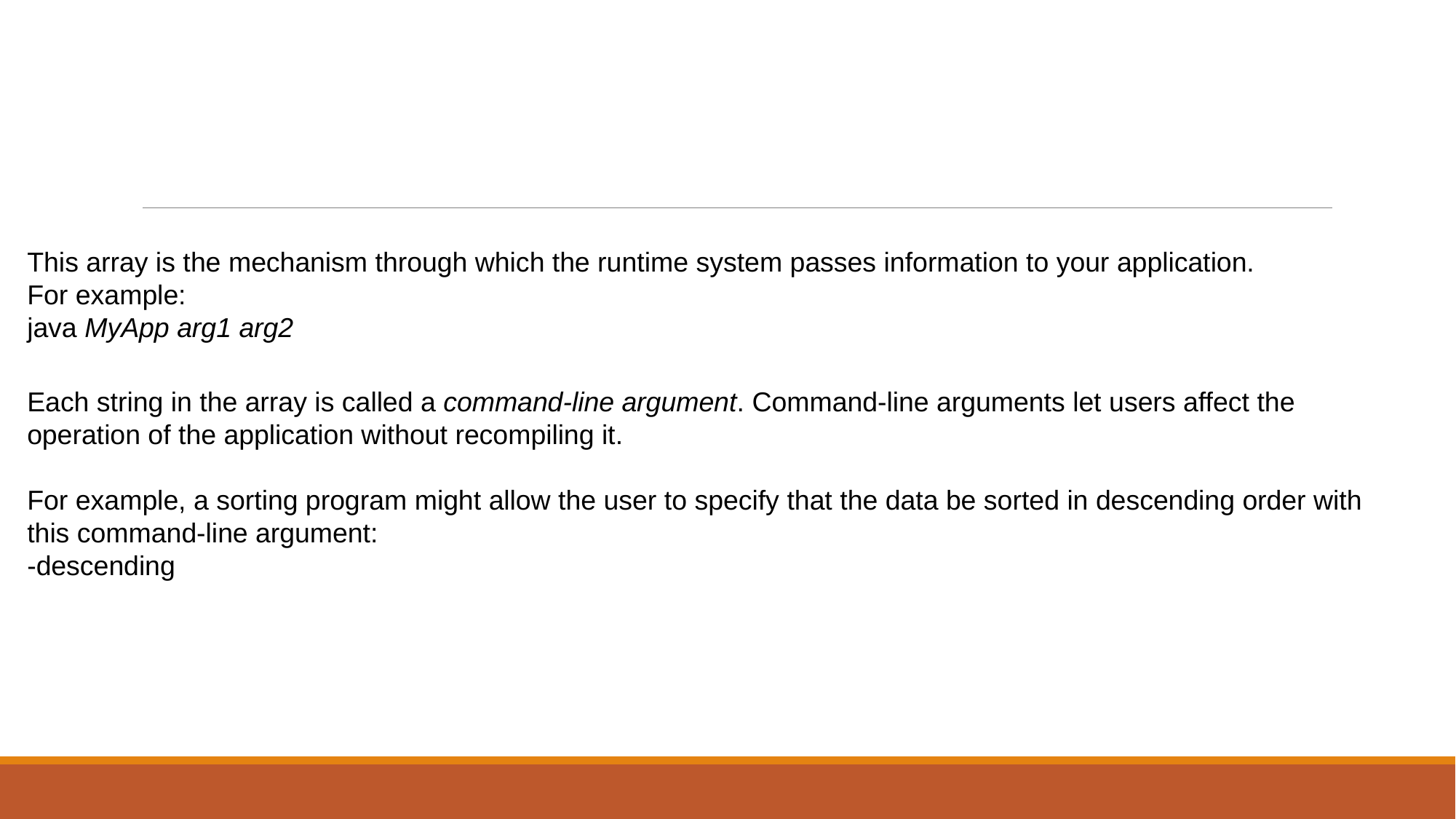

This array is the mechanism through which the runtime system passes information to your application. For example:
java MyApp arg1 arg2
Each string in the array is called a command-line argument. Command-line arguments let users affect the operation of the application without recompiling it.

For example, a sorting program might allow the user to specify that the data be sorted in descending order with this command-line argument:
-descending